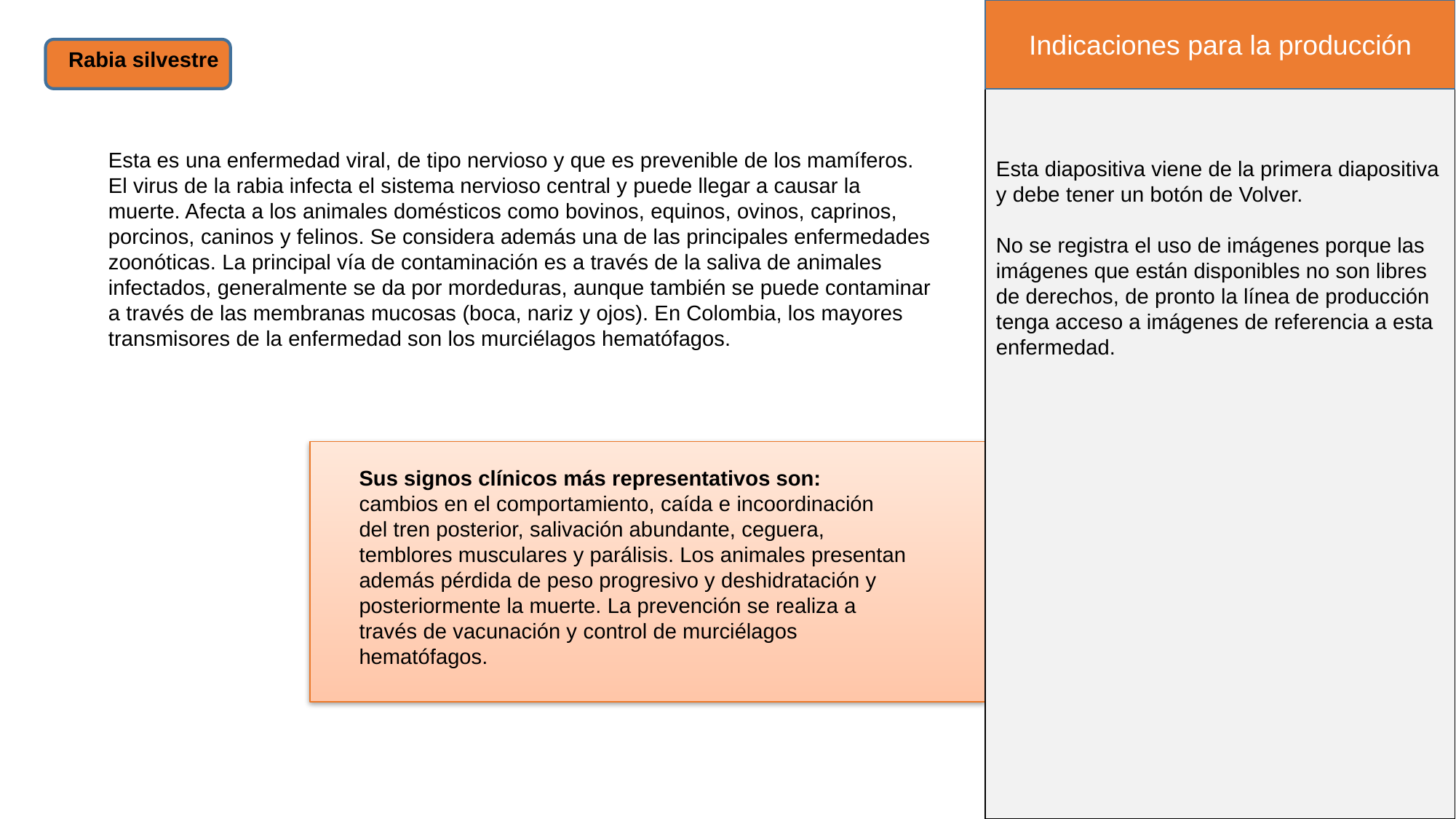

Indicaciones para la producción

Rabia silvestre
Esta es una enfermedad viral, de tipo nervioso y que es prevenible de los mamíferos. El virus de la rabia infecta el sistema nervioso central y puede llegar a causar la muerte. Afecta a los animales domésticos como bovinos, equinos, ovinos, caprinos, porcinos, caninos y felinos. Se considera además una de las principales enfermedades zoonóticas. La principal vía de contaminación es a través de la saliva de animales infectados, generalmente se da por mordeduras, aunque también se puede contaminar a través de las membranas mucosas (boca, nariz y ojos). En Colombia, los mayores transmisores de la enfermedad son los murciélagos hematófagos.
Esta diapositiva viene de la primera diapositiva y debe tener un botón de Volver.

No se registra el uso de imágenes porque las imágenes que están disponibles no son libres de derechos, de pronto la línea de producción tenga acceso a imágenes de referencia a esta enfermedad.

Sus signos clínicos más representativos son:
cambios en el comportamiento, caída e incoordinación del tren posterior, salivación abundante, ceguera, temblores musculares y parálisis. Los animales presentan además pérdida de peso progresivo y deshidratación y posteriormente la muerte. La prevención se realiza a través de vacunación y control de murciélagos hematófagos.